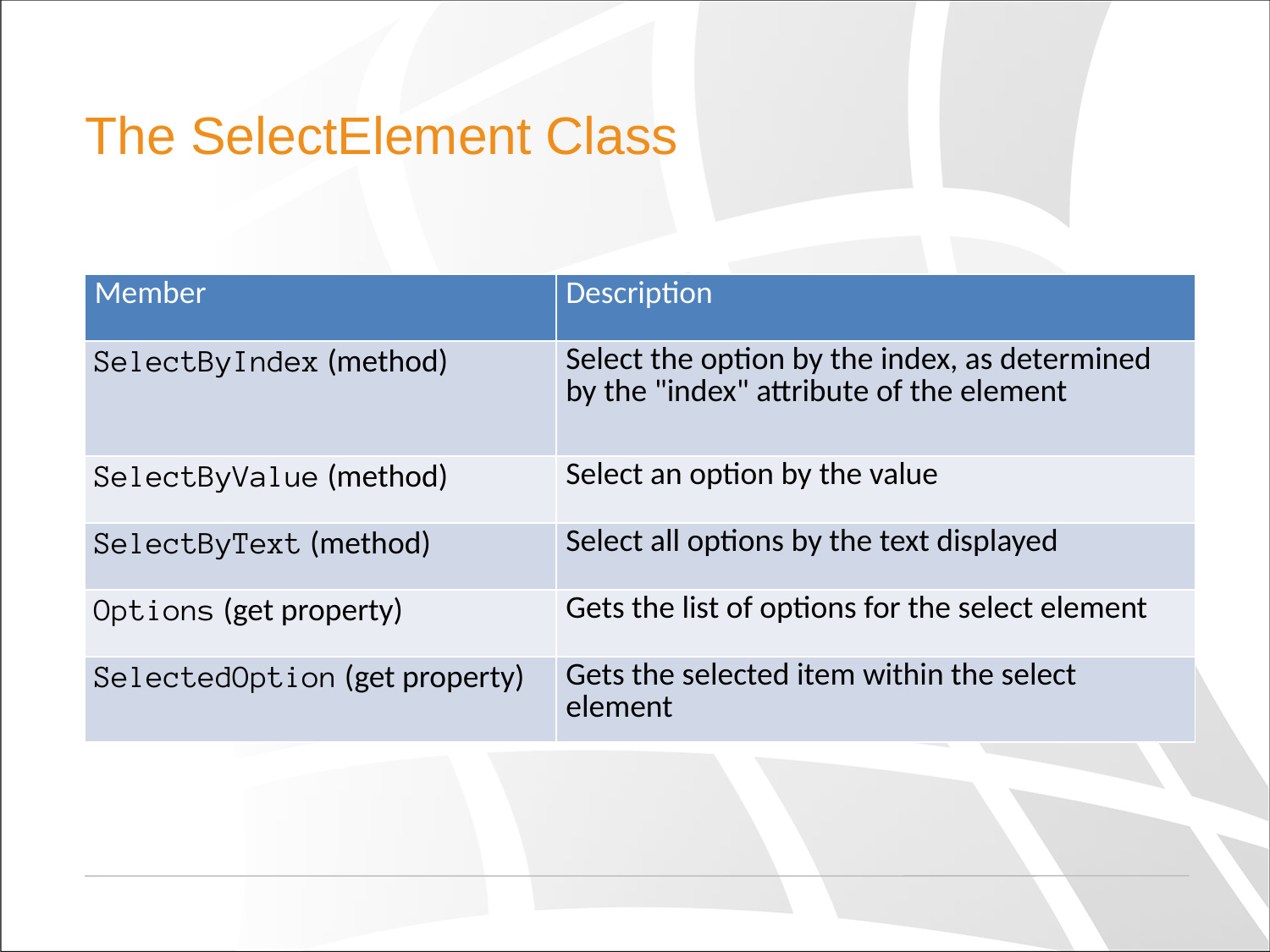

# The SelectElement Class
| Member | Description |
| --- | --- |
| SelectByIndex (method) | Select the option by the index, as determined by the "index" attribute of the element |
| SelectByValue (method) | Select an option by the value |
| SelectByText (method) | Select all options by the text displayed |
| Options (get property) | Gets the list of options for the select element |
| SelectedOption (get property) | Gets the selected item within the select element |